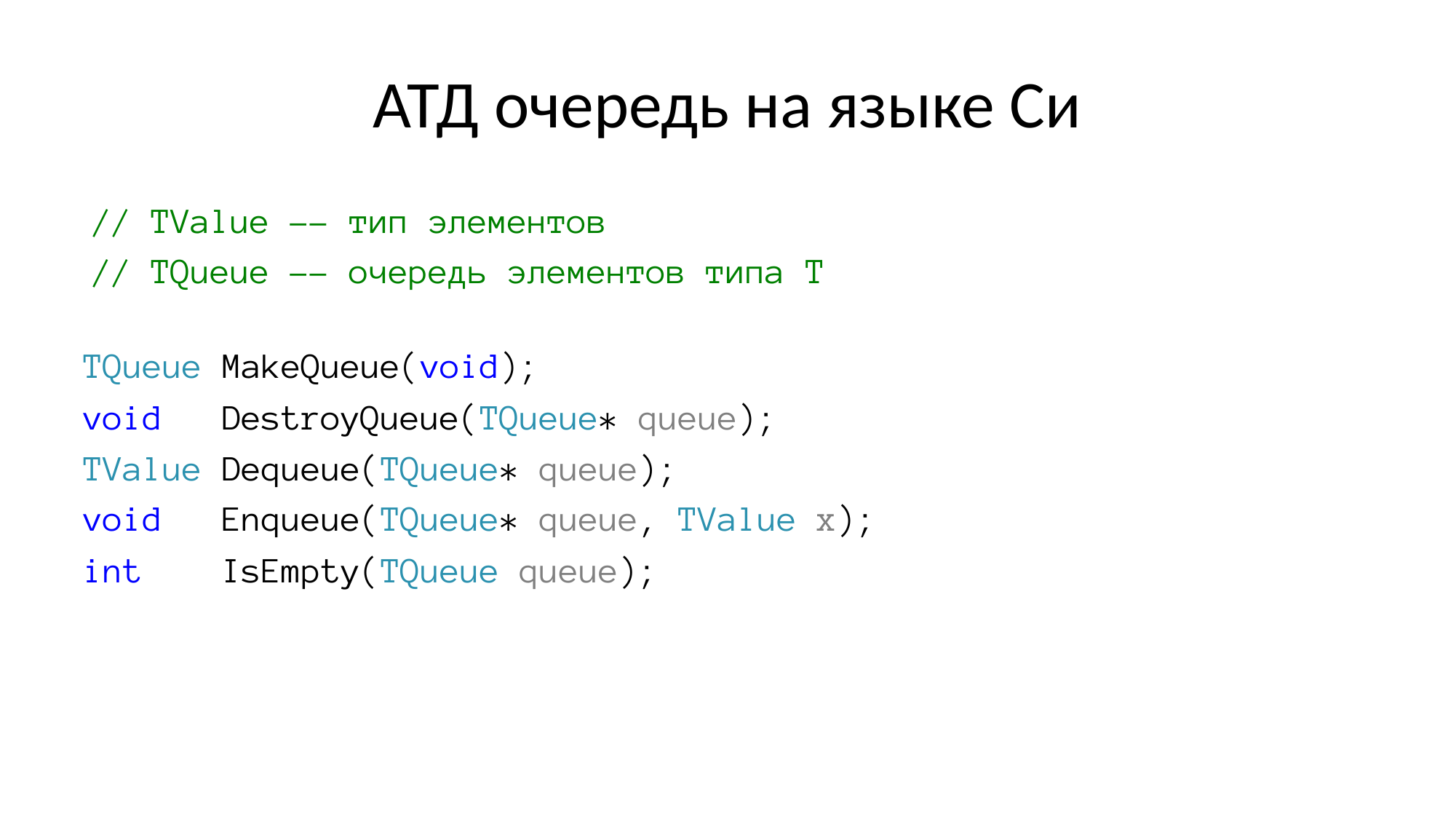

# АТД очередь на языке Си
// TValue -- тип элементов
// TQueue -- очередь элементов типа T
TQueue MakeQueue(void);
void   DestroyQueue(TQueue* queue);
TValue Dequeue(TQueue* queue);
void   Enqueue(TQueue* queue, TValue x);
int    IsEmpty(TQueue queue);